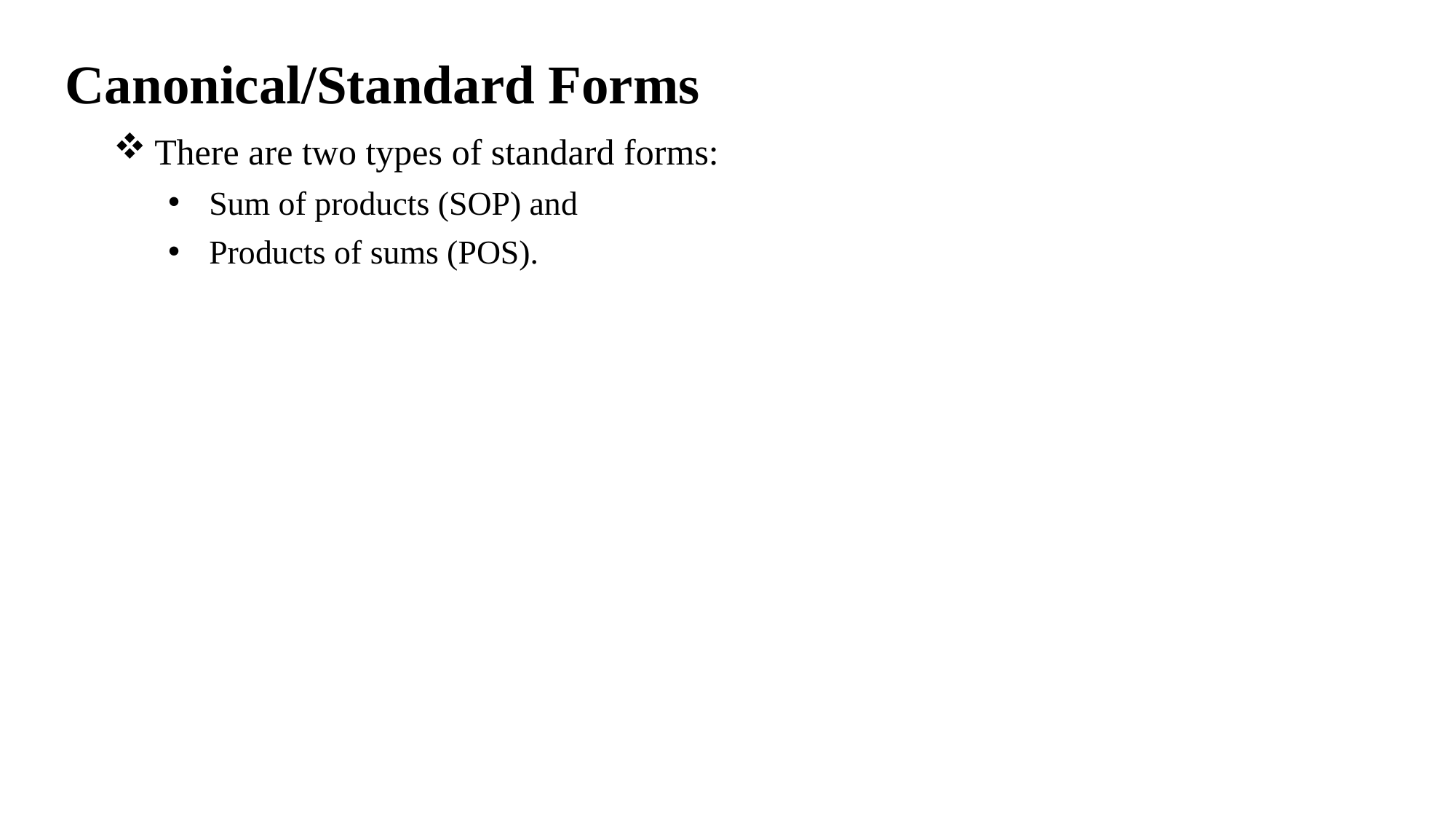

Canonical/Standard Forms
There are two types of standard forms:
Sum of products (SOP) and
Products of sums (POS).